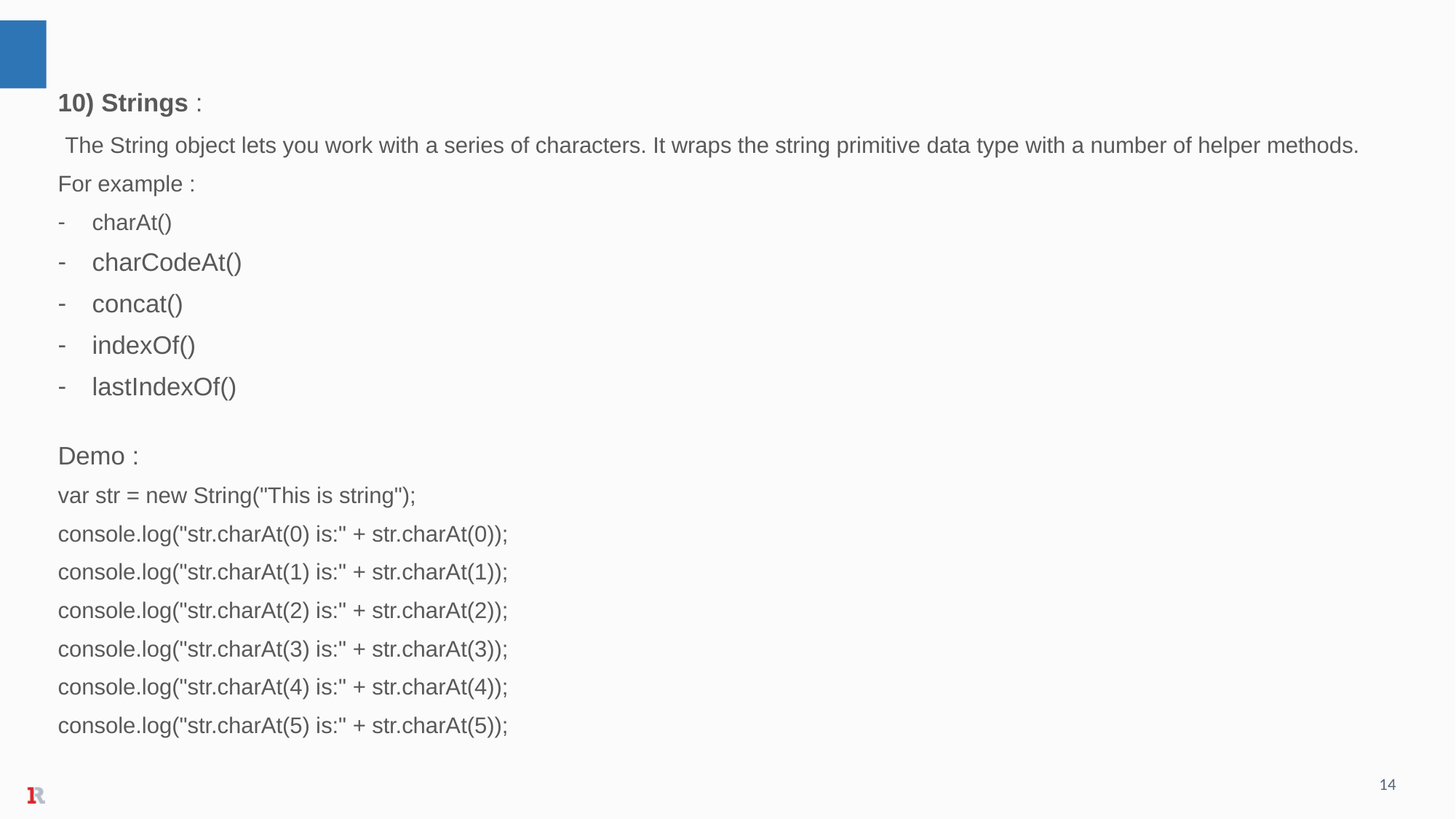

10) Strings :
 The String object lets you work with a series of characters. It wraps the string primitive data type with a number of helper methods.
For example :
charAt()
charCodeAt()
concat()
indexOf()
lastIndexOf()
Demo :
var str = new String("This is string");
console.log("str.charAt(0) is:" + str.charAt(0));
console.log("str.charAt(1) is:" + str.charAt(1));
console.log("str.charAt(2) is:" + str.charAt(2));
console.log("str.charAt(3) is:" + str.charAt(3));
console.log("str.charAt(4) is:" + str.charAt(4));
console.log("str.charAt(5) is:" + str.charAt(5));